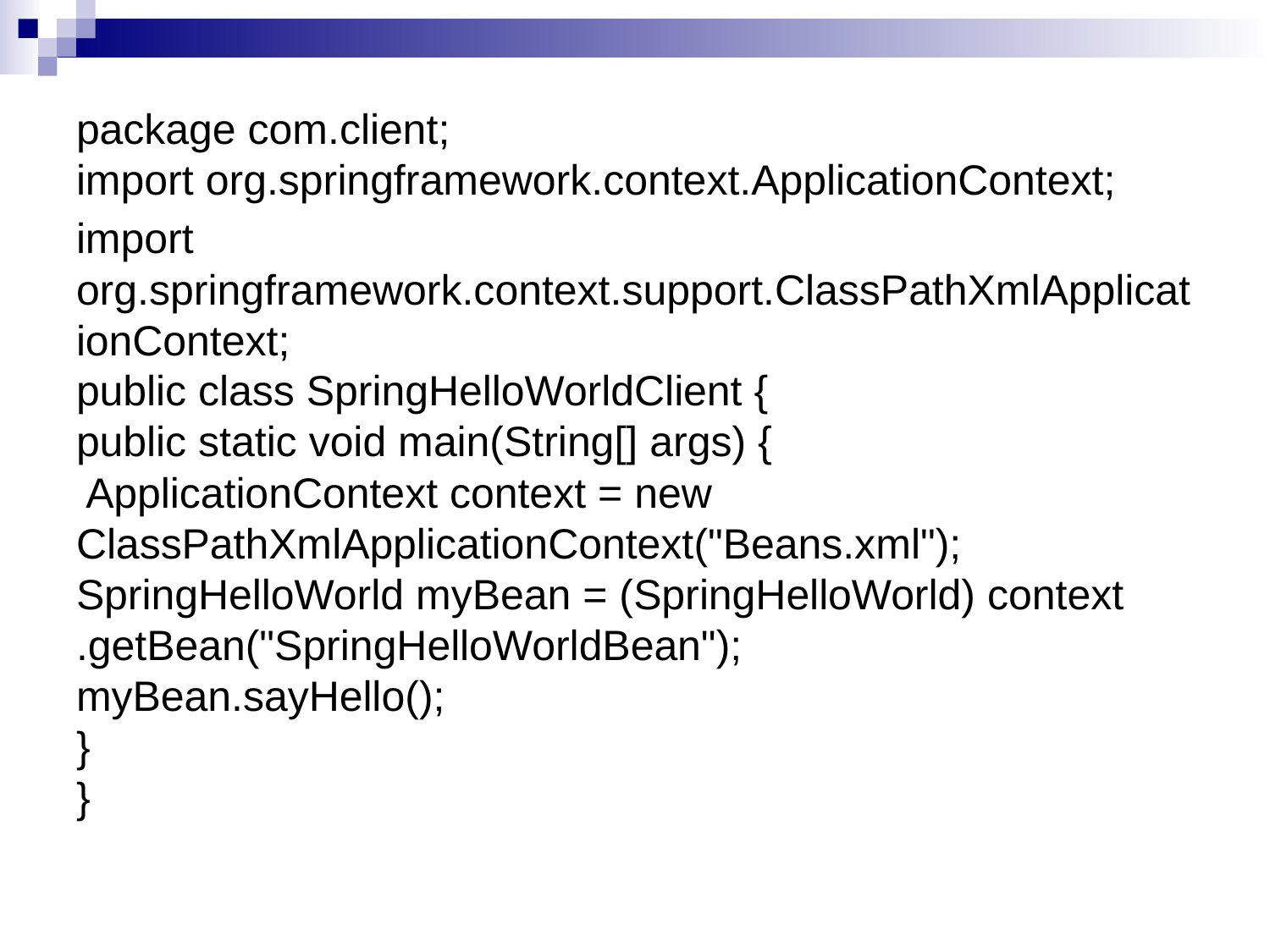

package com.client;
import org.springframework.context.ApplicationContext;
import org.springframework.context.support.ClassPathXmlApplicationContext;
public class SpringHelloWorldClient {
public static void main(String[] args) {
 ApplicationContext context = new ClassPathXmlApplicationContext("Beans.xml");
SpringHelloWorld myBean = (SpringHelloWorld) context
.getBean("SpringHelloWorldBean");
myBean.sayHello();
}
}